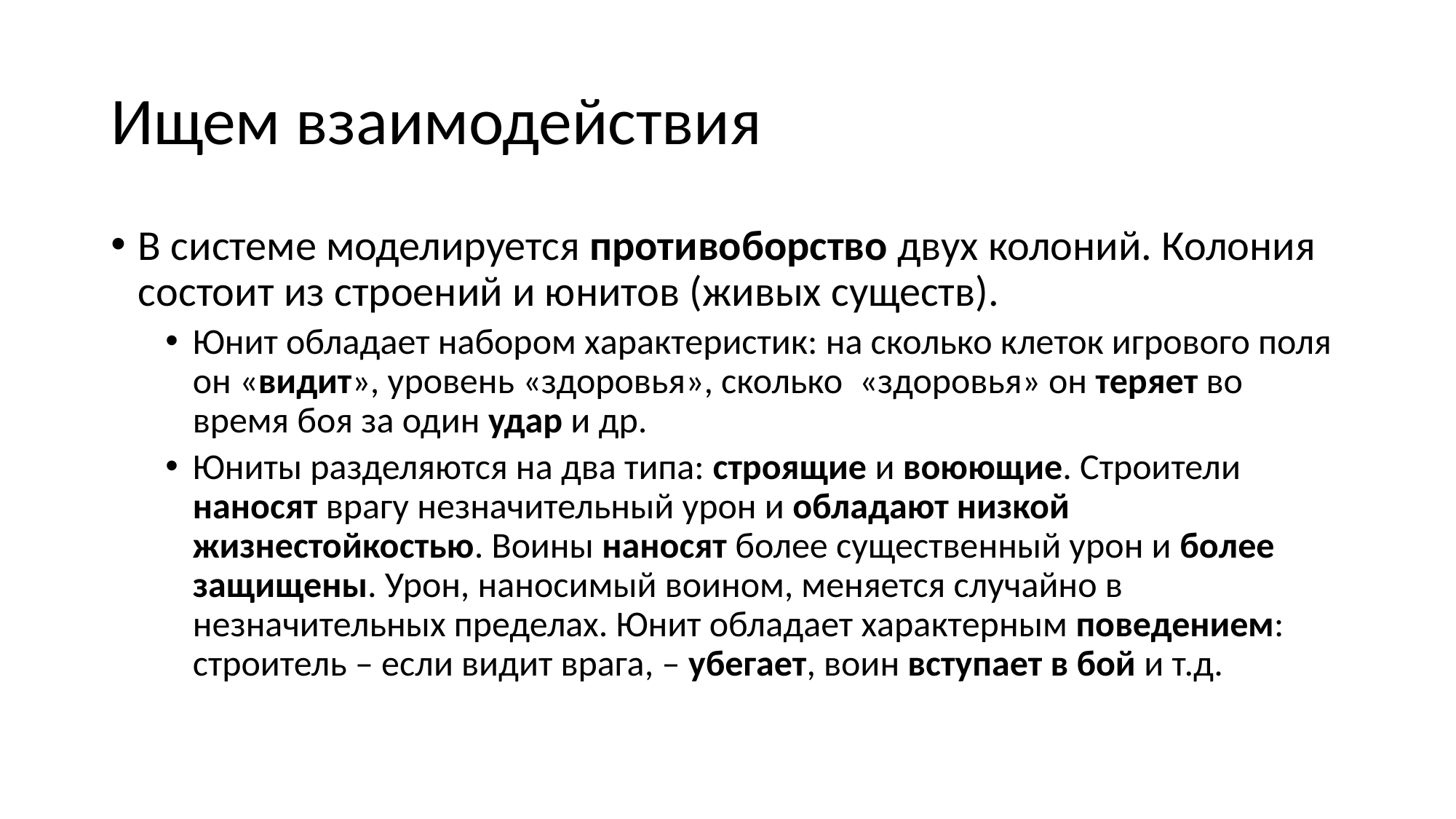

# Ищем взаимодействия
В системе моделируется противоборство двух колоний. Колония состоит из строений и юнитов (живых существ).
Юнит обладает набором характеристик: на сколько клеток игрового поля он «видит», уровень «здоровья», сколько  «здоровья» он теряет во время боя за один удар и др.
Юниты разделяются на два типа: строящие и воюющие. Строители наносят врагу незначительный урон и обладают низкой жизнестойкостью. Воины наносят более существенный урон и более защищены. Урон, наносимый воином, меняется случайно в незначительных пределах. Юнит обладает характерным поведением: строитель – если видит врага, – убегает, воин вступает в бой и т.д.